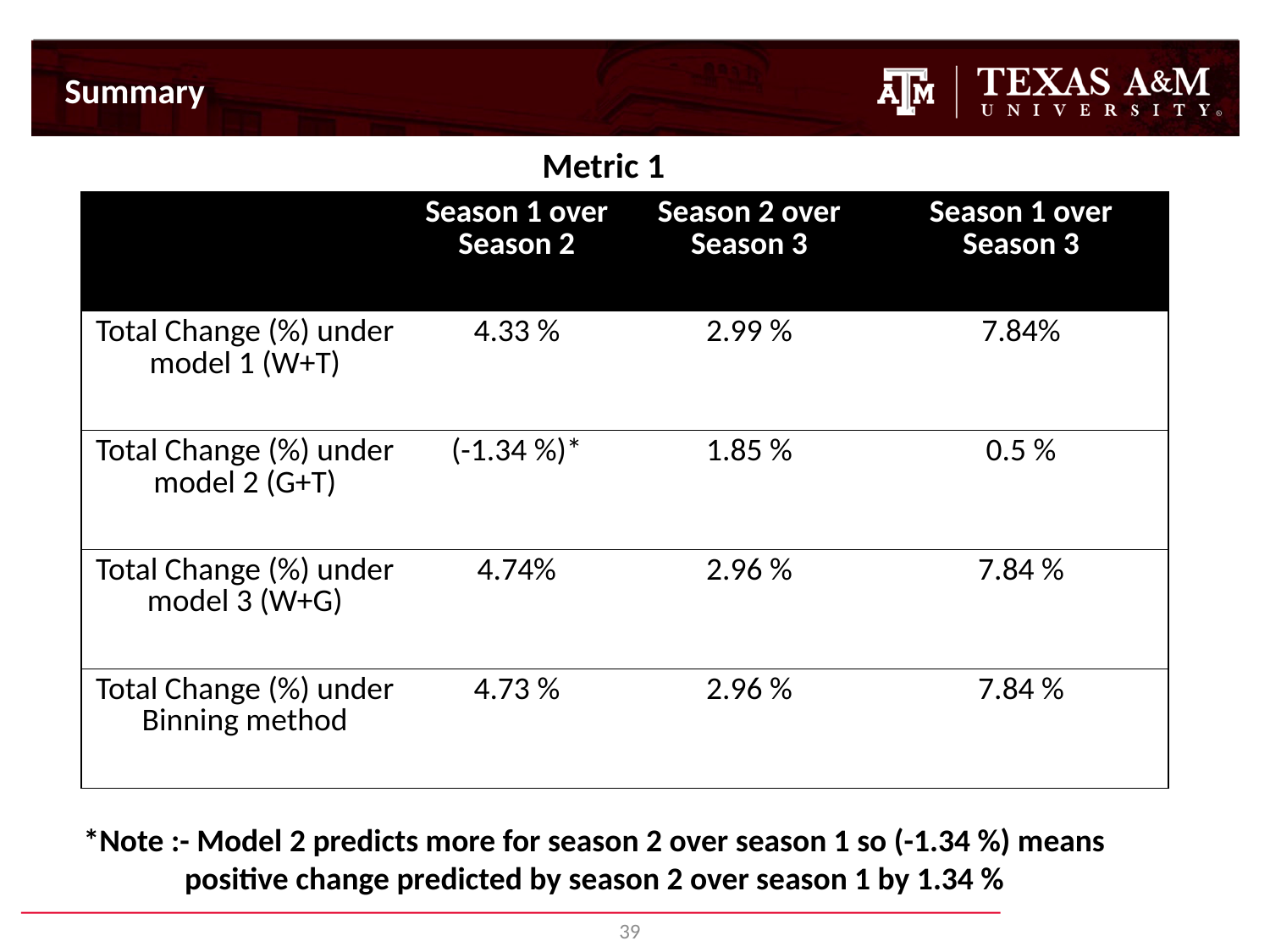

Summary
Metric 1
|  | Season 1 over Season 2 | Season 2 over Season 3 | Season 1 over Season 3 |
| --- | --- | --- | --- |
| Total Change (%) under model 1 (W+T) | 4.33 % | 2.99 % | 7.84% |
| Total Change (%) under model 2 (G+T) | (-1.34 %)\* | 1.85 % | 0.5 % |
| Total Change (%) under model 3 (W+G) | 4.74% | 2.96 % | 7.84 % |
| Total Change (%) under Binning method | 4.73 % | 2.96 % | 7.84 % |
*Note :- Model 2 predicts more for season 2 over season 1 so (-1.34 %) means positive change predicted by season 2 over season 1 by 1.34 %
39